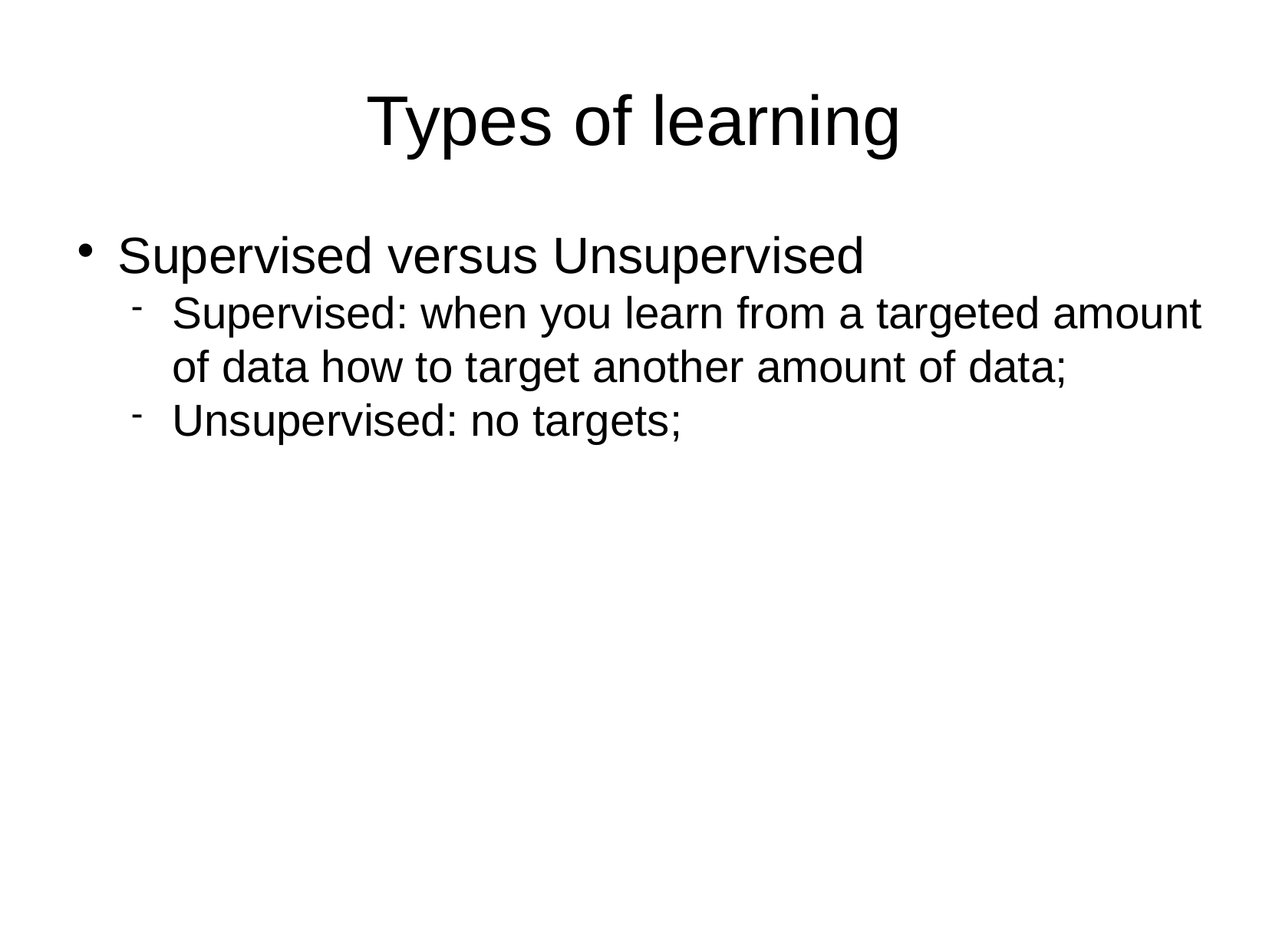

Types of learning
Supervised versus Unsupervised
Supervised: when you learn from a targeted amount of data how to target another amount of data;
Unsupervised: no targets;